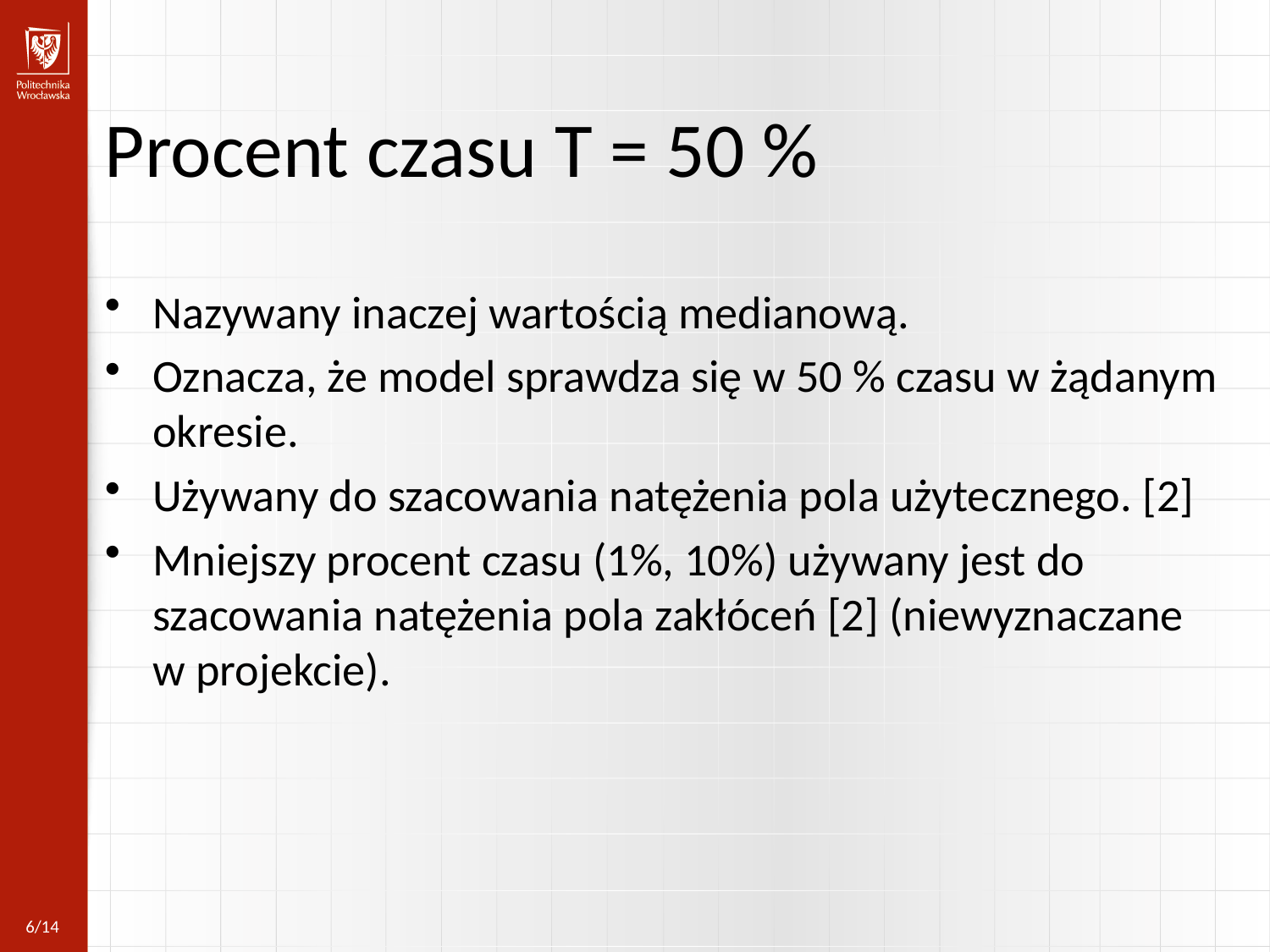

Procent czasu T = 50 %
Nazywany inaczej wartością medianową.
Oznacza, że model sprawdza się w 50 % czasu w żądanym okresie.
Używany do szacowania natężenia pola użytecznego. [2]
Mniejszy procent czasu (1%, 10%) używany jest do szacowania natężenia pola zakłóceń [2] (niewyznaczane
w projekcie).